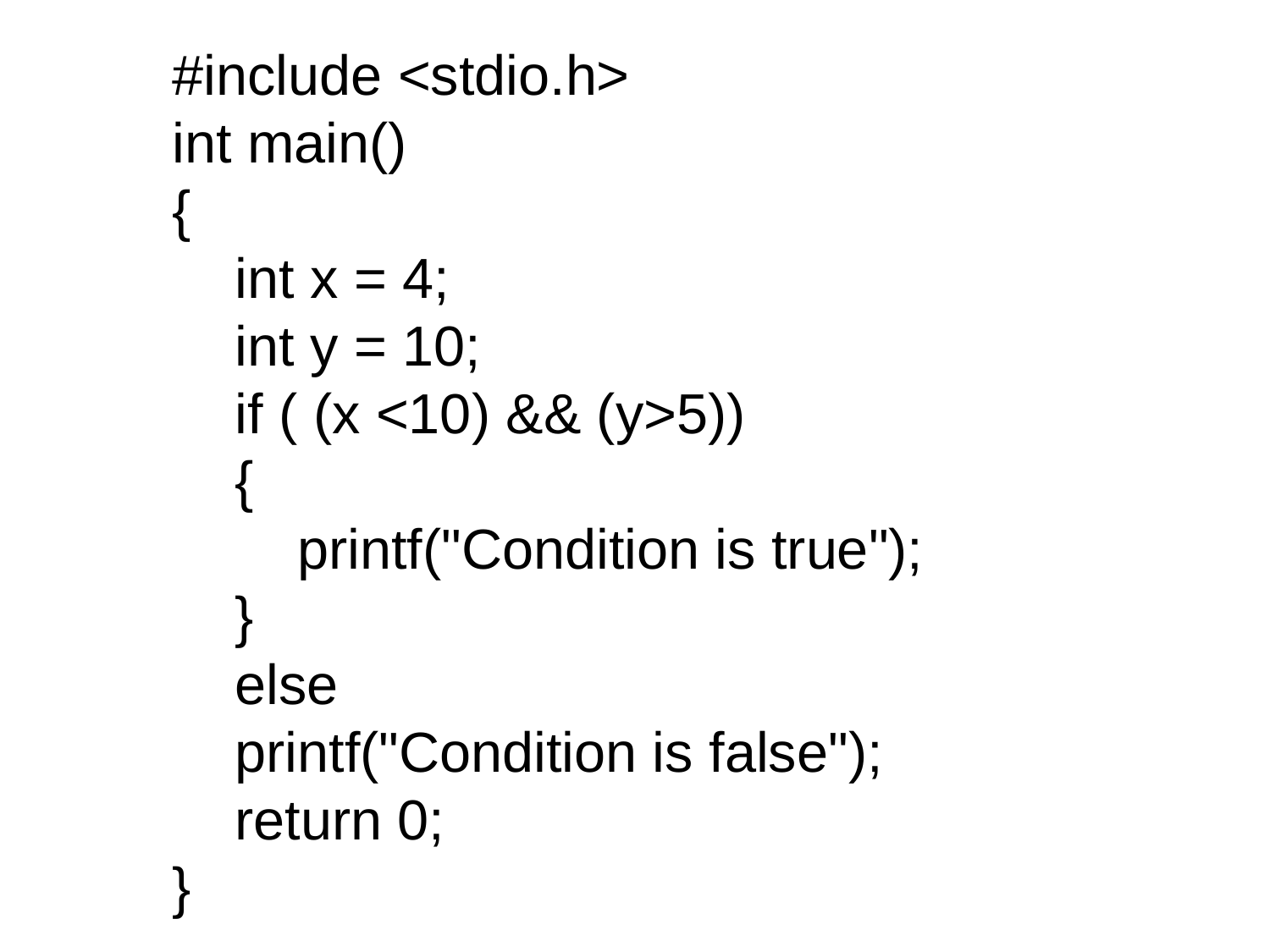

#include <stdio.h>
int main()
{
    int x = 4;
    int y = 10;
    if ( (x <10) && (y>5))
    {
        printf("Condition is true");
    }
    else
    printf("Condition is false");
    return 0;
}